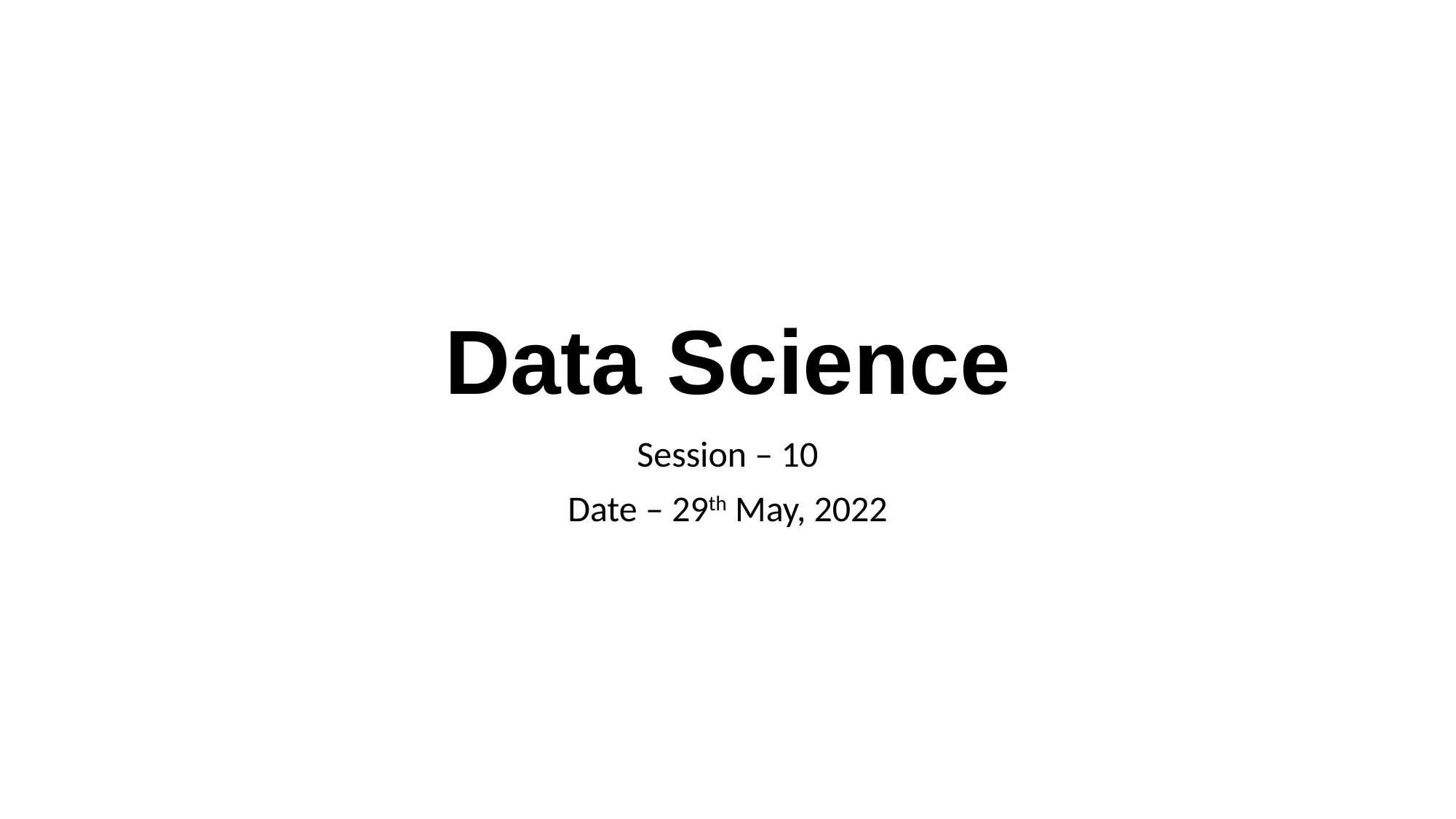

# Data Science
Session – 10
Date – 29th May, 2022